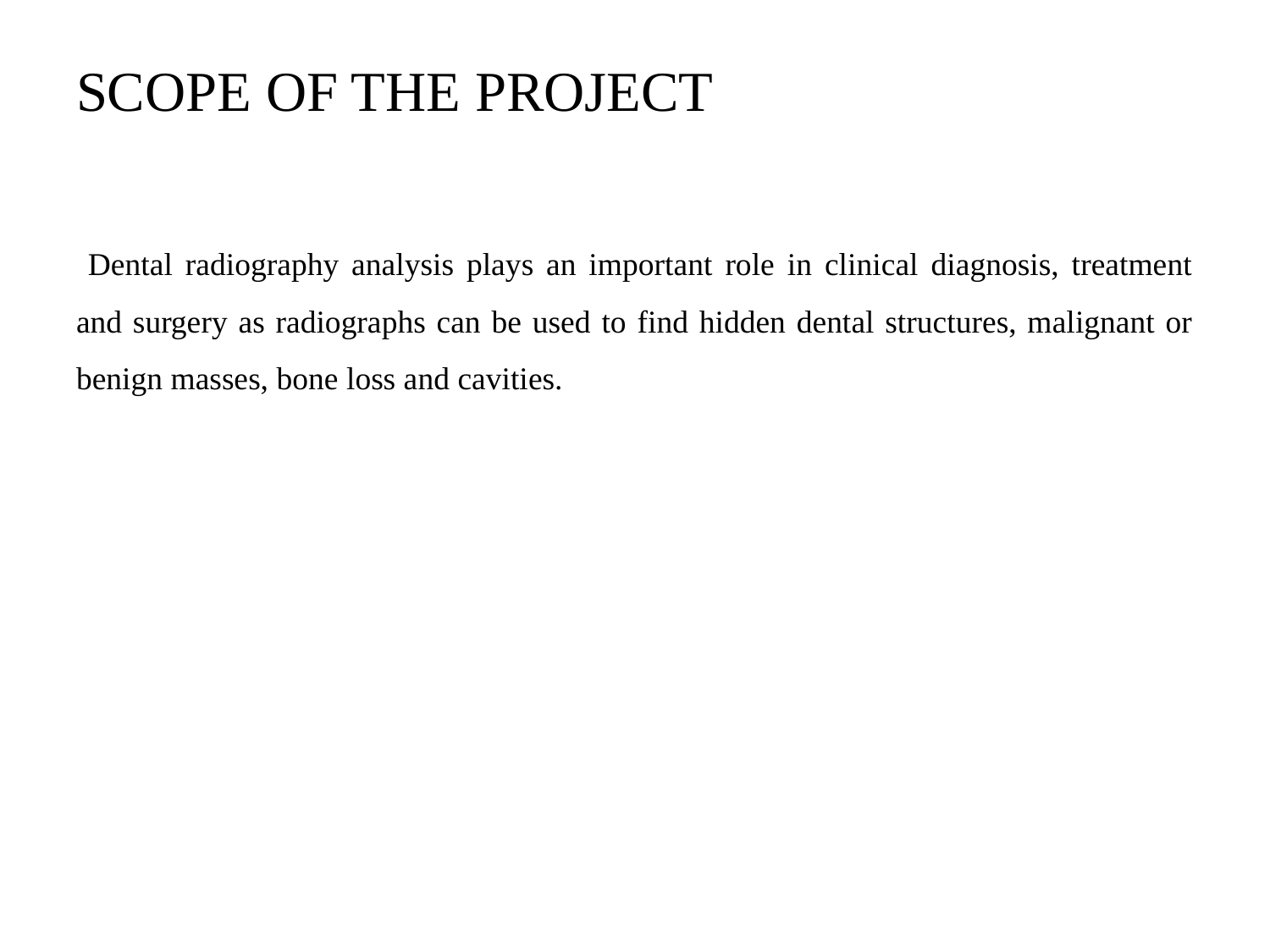

# SCOPE OF THE PROJECT

 Dental radiography analysis plays an important role in clinical diagnosis, treatment and surgery as radiographs can be used to find hidden dental structures, malignant or benign masses, bone loss and cavities.